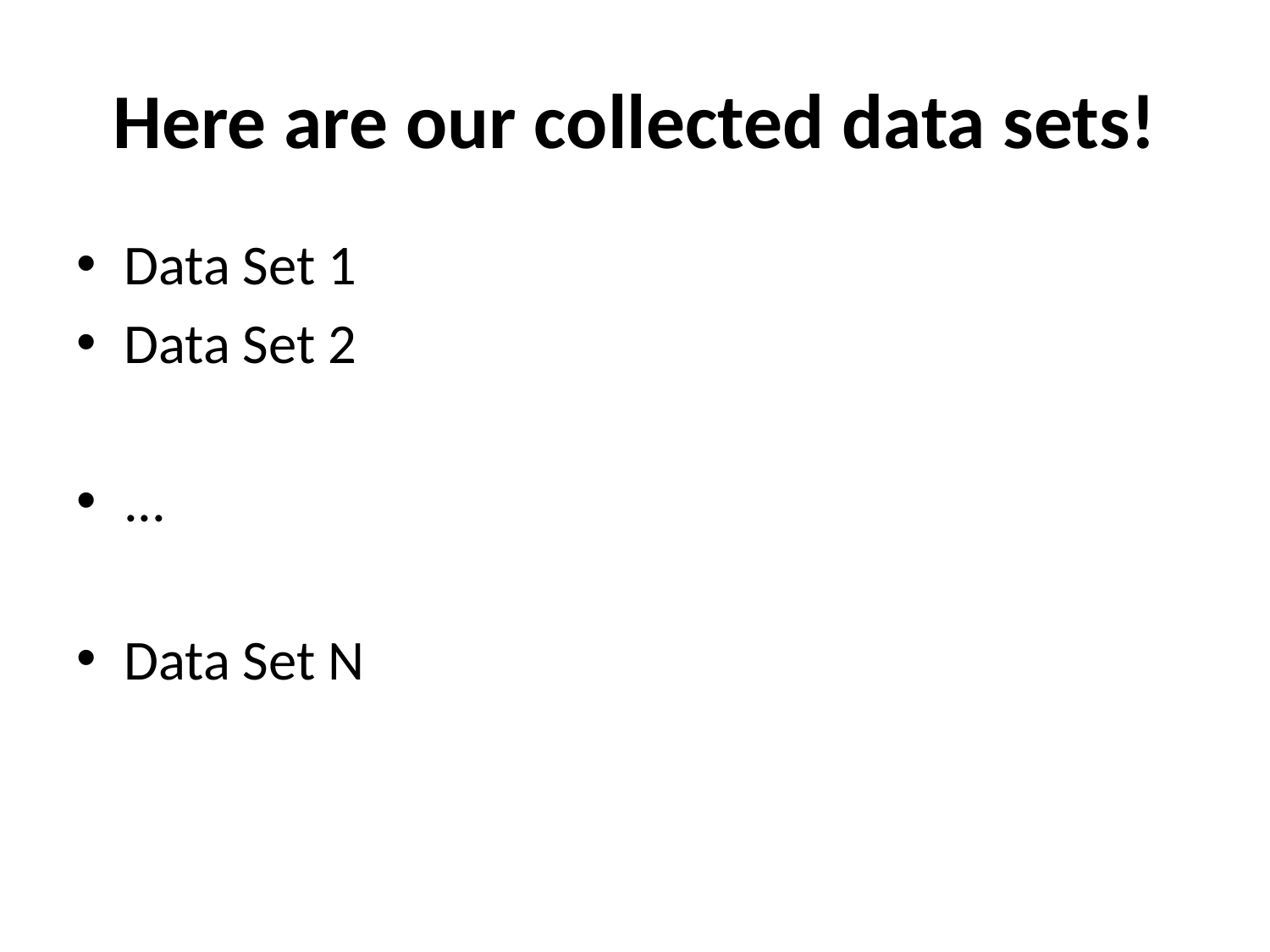

# Here are our collected data sets!
Data Set 1
Data Set 2

...

Data Set N